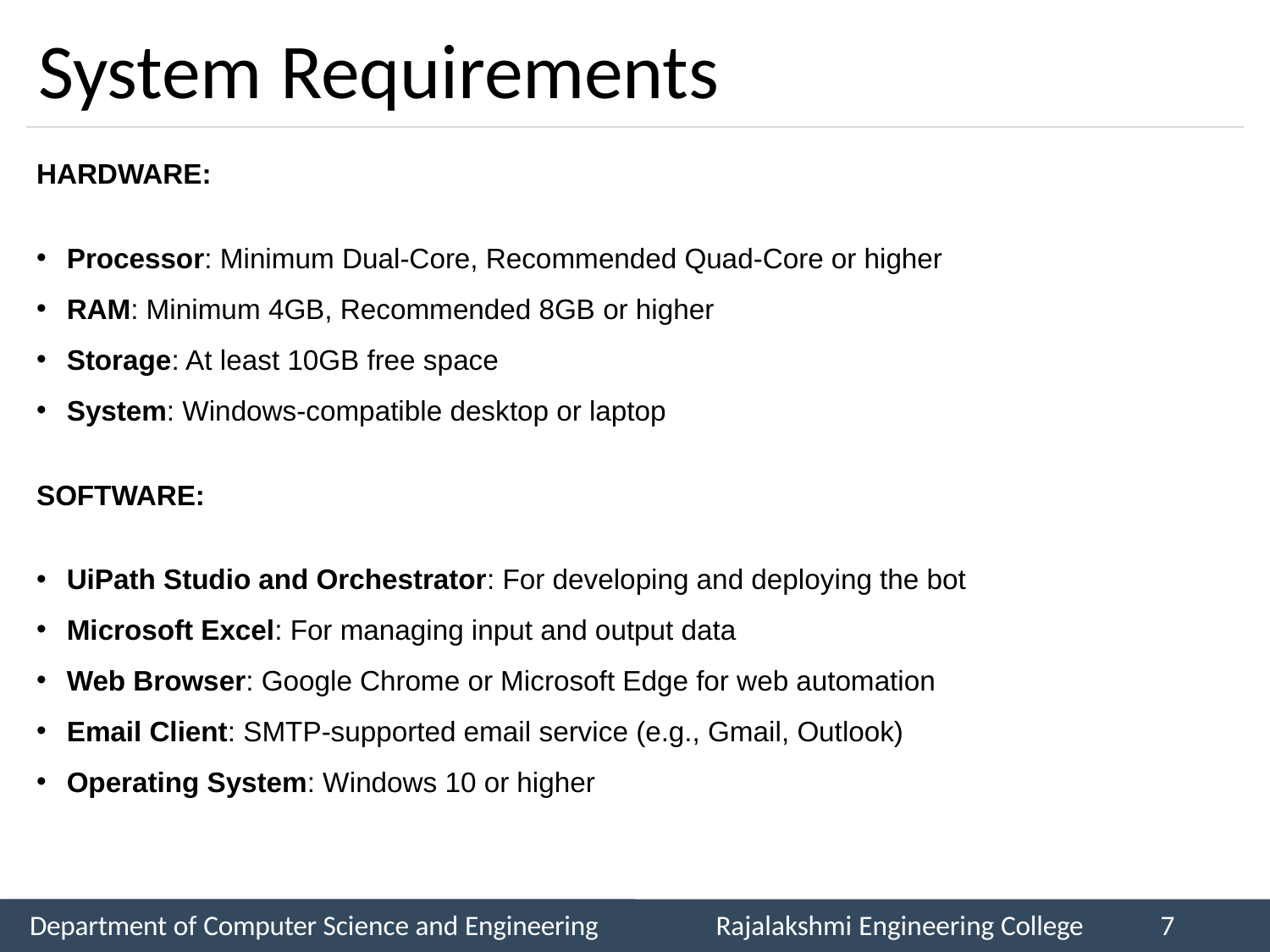

# System Requirements
HARDWARE:

Processor: Minimum Dual-Core, Recommended Quad-Core or higher
RAM: Minimum 4GB, Recommended 8GB or higher
Storage: At least 10GB free space
System: Windows-compatible desktop or laptop

SOFTWARE:

UiPath Studio and Orchestrator: For developing and deploying the bot
Microsoft Excel: For managing input and output data
Web Browser: Google Chrome or Microsoft Edge for web automation
Email Client: SMTP-supported email service (e.g., Gmail, Outlook)
Operating System: Windows 10 or higher

Department of Computer Science and Engineering
Rajalakshmi Engineering College
7